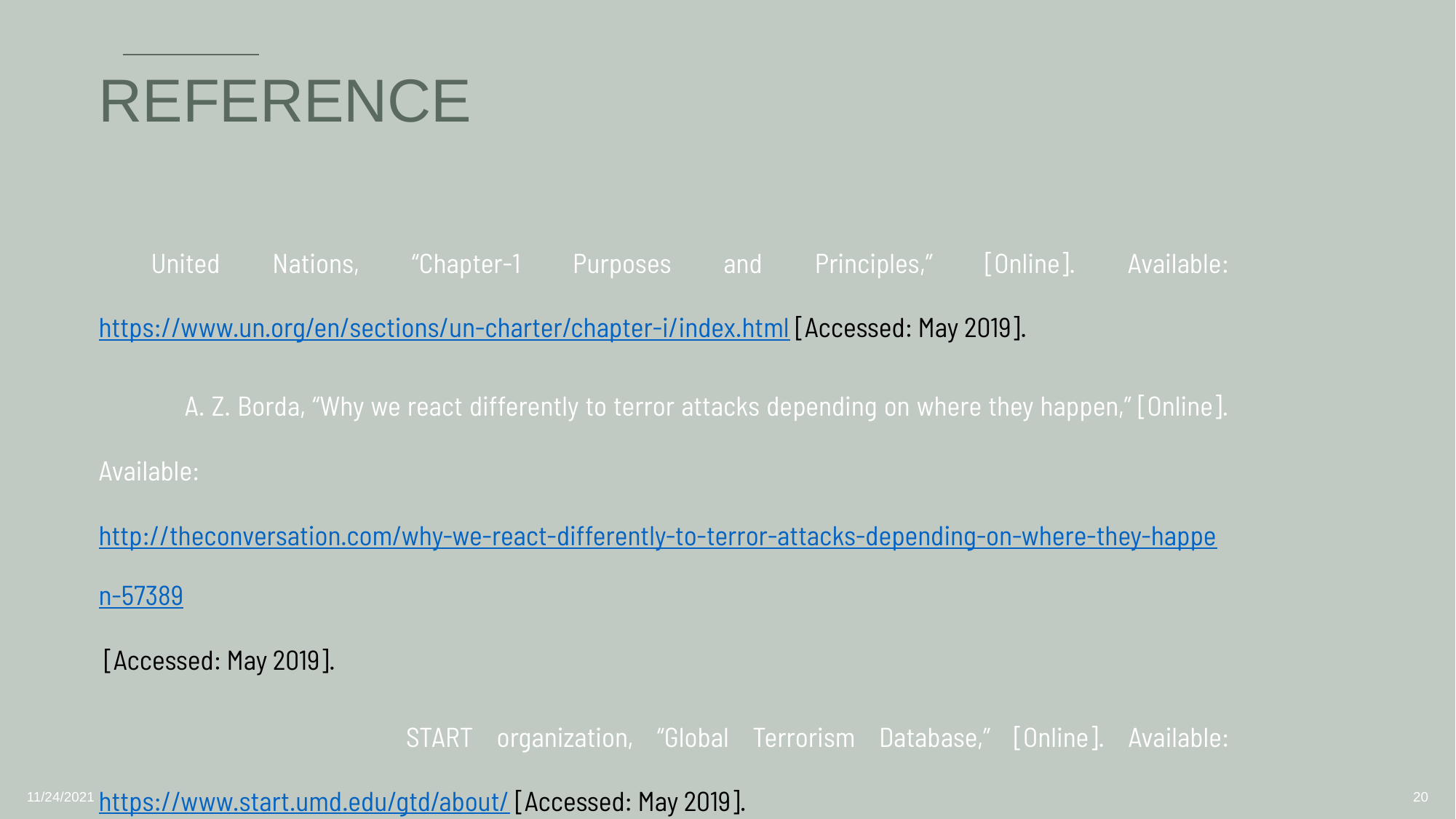

# REFERENCE
 United Nations, “Chapter-1 Purposes and Principles,” [Online]. Available: https://www.un.org/en/sections/un-charter/chapter-i/index.html [Accessed: May 2019].

             A. Z. Borda, “Why we react differently to terror attacks depending on where they happen,” [Online]. Available:                     http://theconversation.com/why-we-react-differently-to-terror-attacks-depending-on-where-they-happen-57389 [Accessed: May 2019].

             START organization, “Global Terrorism Database,” [Online]. Available: https://www.start.umd.edu/gtd/about/ [Accessed: May 2019].
11/24/2021
20